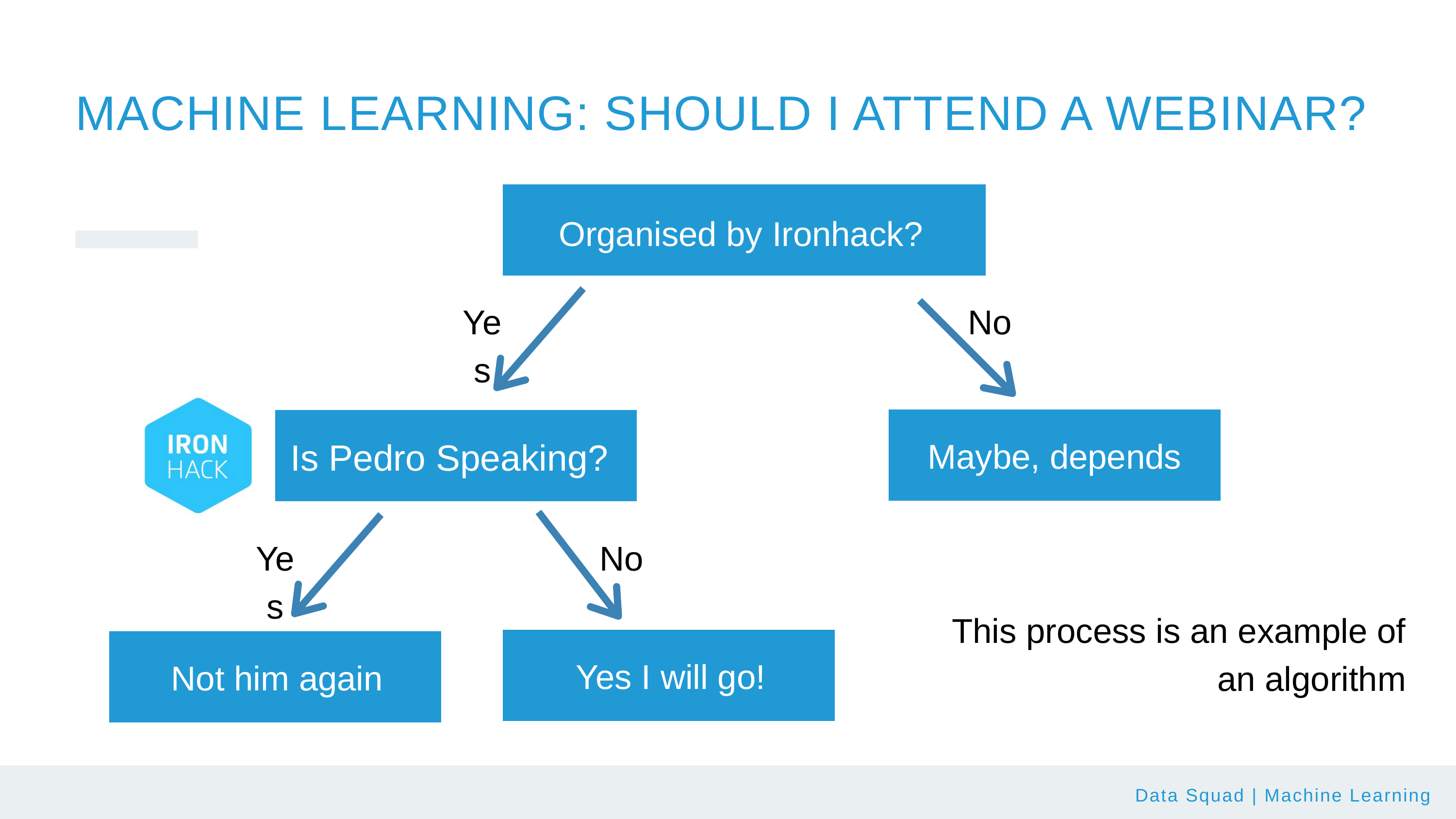

MACHINE LEARNING: SHOULD I ATTEND A WEBINAR?

Organised by Ironhack?

Yes
No

Is Pedro Speaking?
Maybe, depends
Yes
No

This process is an example of an algorithm

Yes I will go!
Not him again

Data Squad | Machine Learning